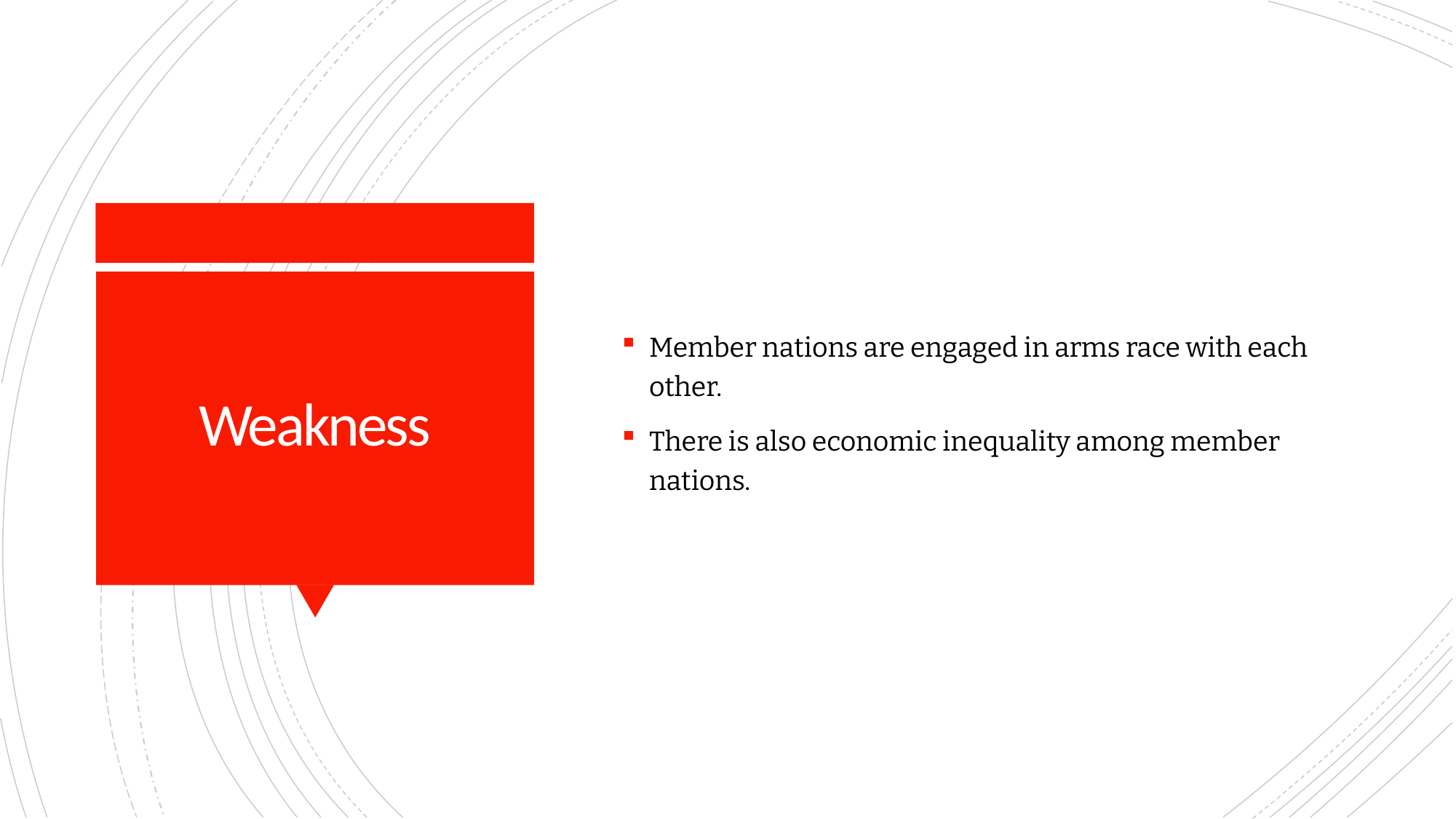

Member nations are engaged in arms race with each other.
There is also economic inequality among member nations.
# Weakness